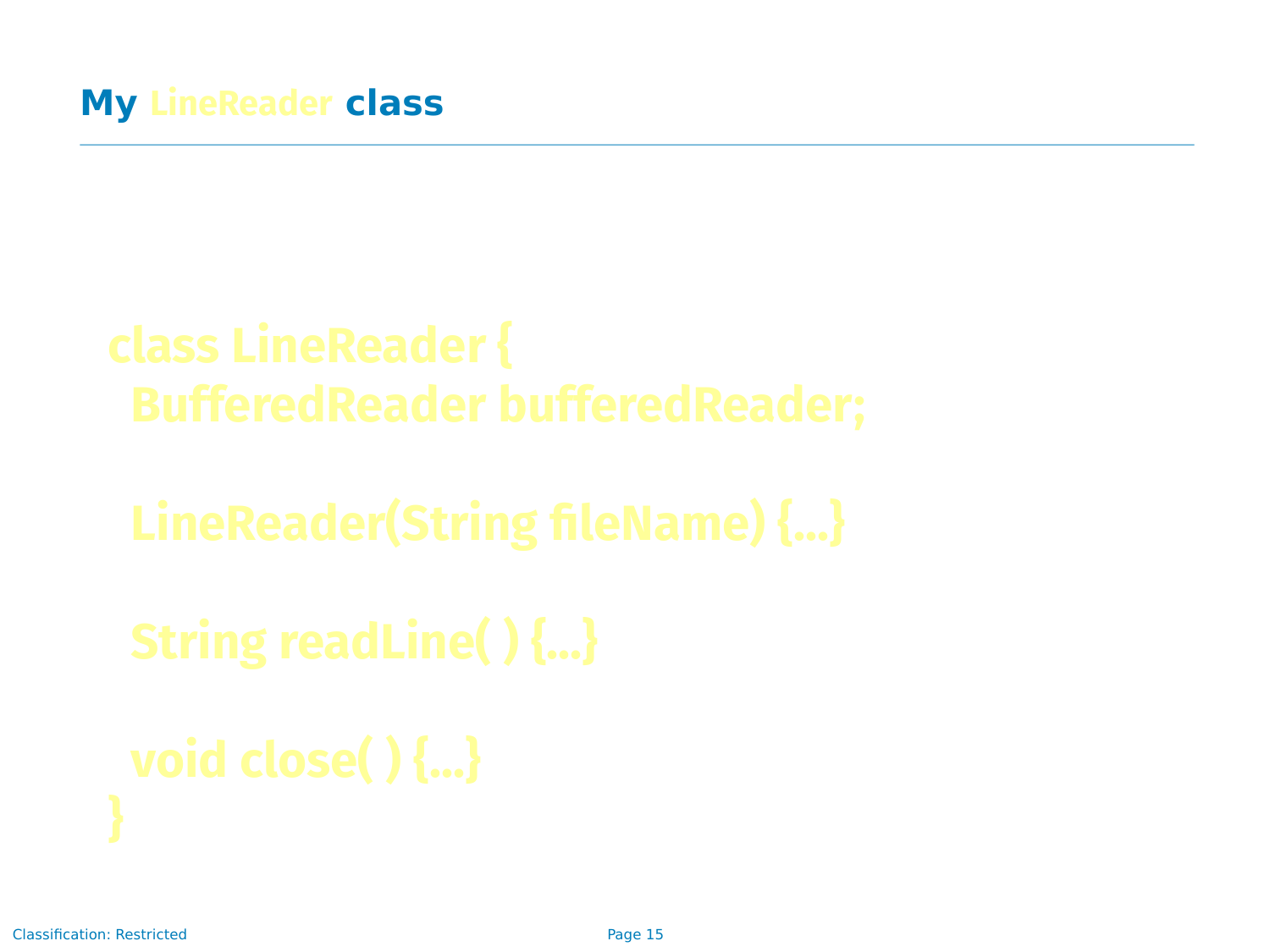

# My LineReader class
class LineReader {
  BufferedReader bufferedReader;

  LineReader(String fileName) {...}

  String readLine( ) {...}

  void close( ) {...}
}